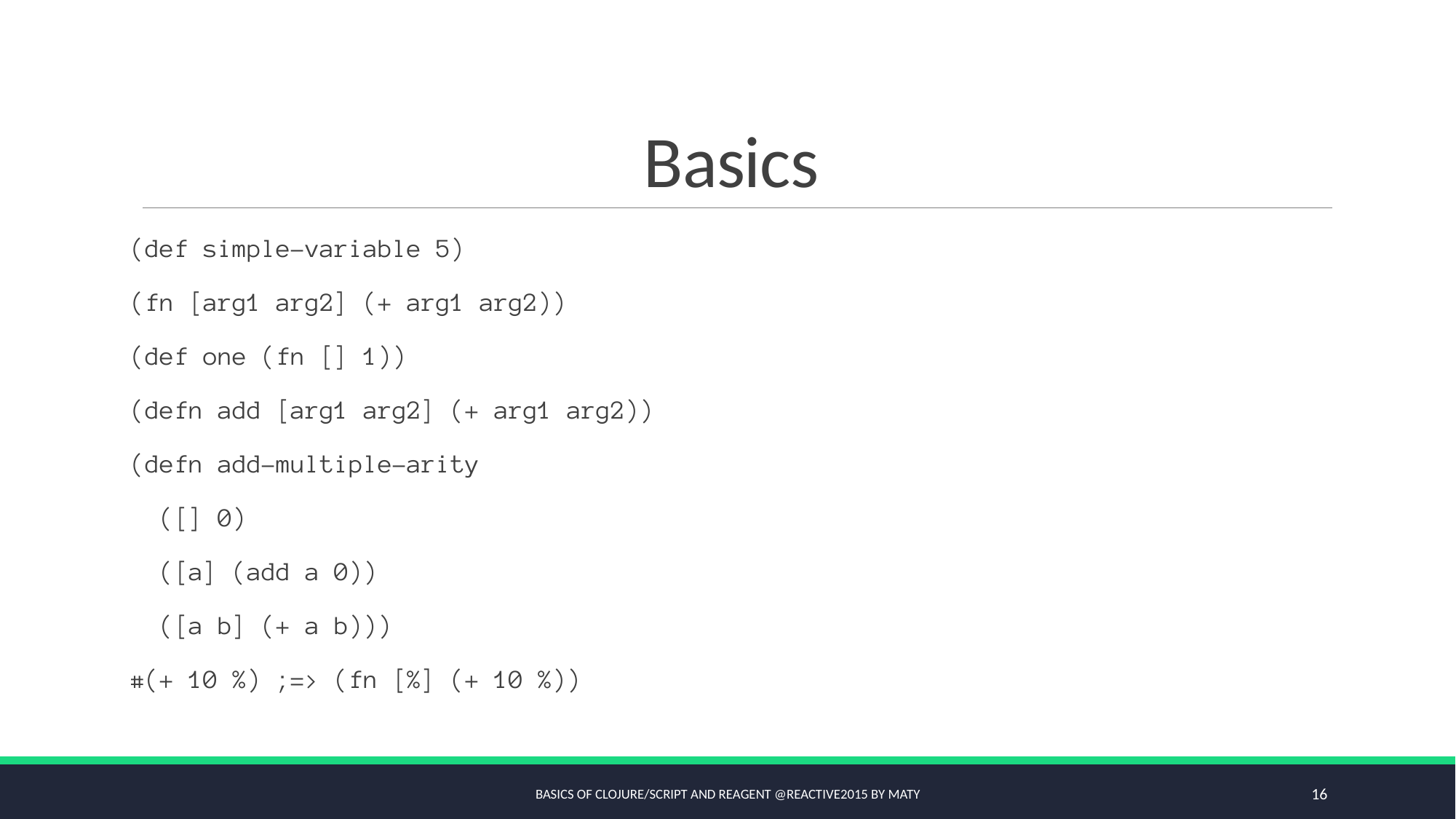

# Basics
(def simple-variable 5)
(fn [arg1 arg2] (+ arg1 arg2))
(def one (fn [] 1))
(defn add [arg1 arg2] (+ arg1 arg2))
(defn add-multiple-arity
  ([] 0)
  ([a] (add a 0))
  ([a b] (+ a b)))
#(+ 10 %) ;=> (fn [%] (+ 10 %))
Basics of Clojure/script and Reagent @Reactive2015 by Maty
16